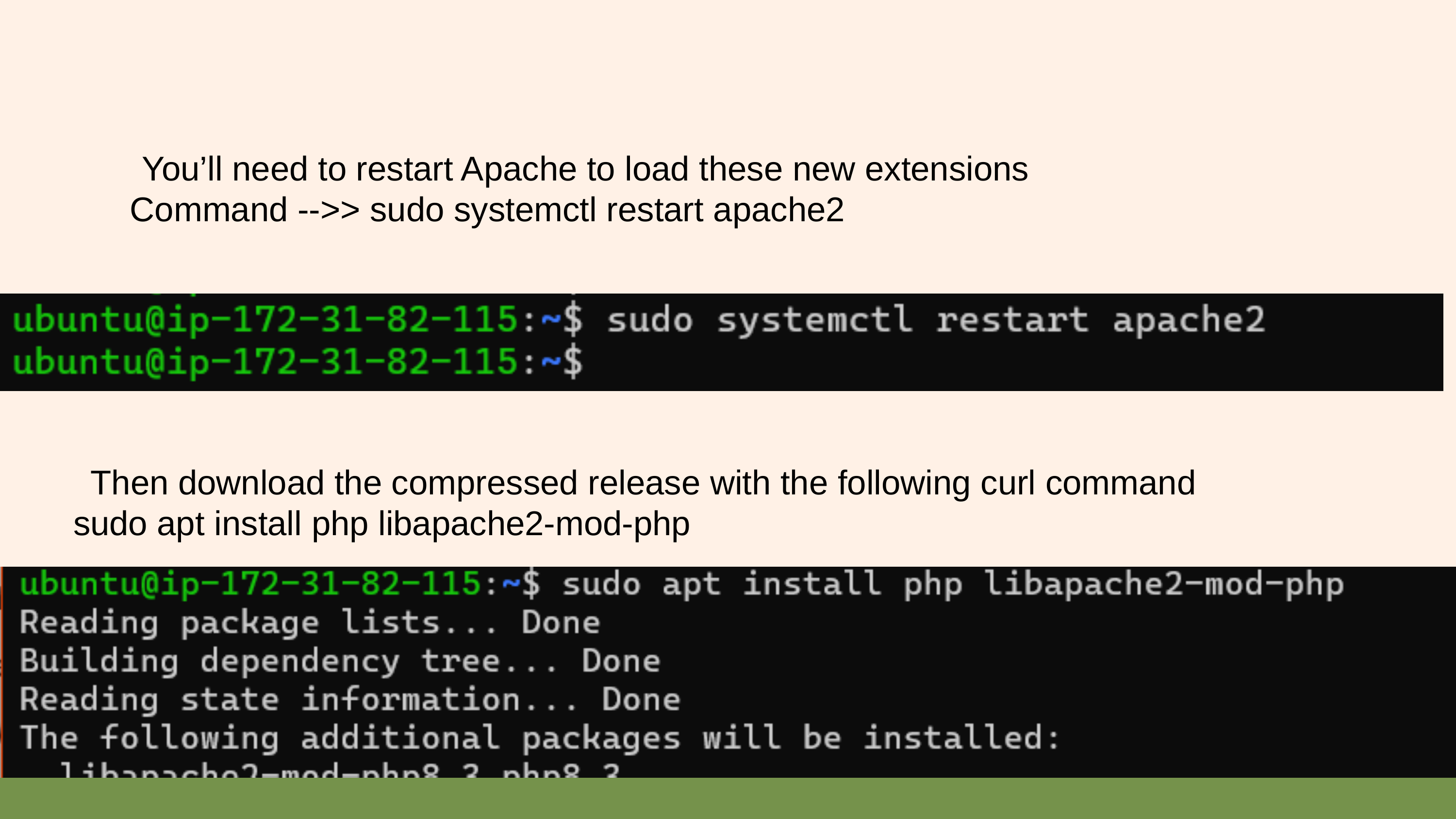

You’ll need to restart Apache to load these new extensions
Command -->> sudo systemctl restart apache2

 Then download the compressed release with the following curl command
sudo apt install php libapache2-mod-php